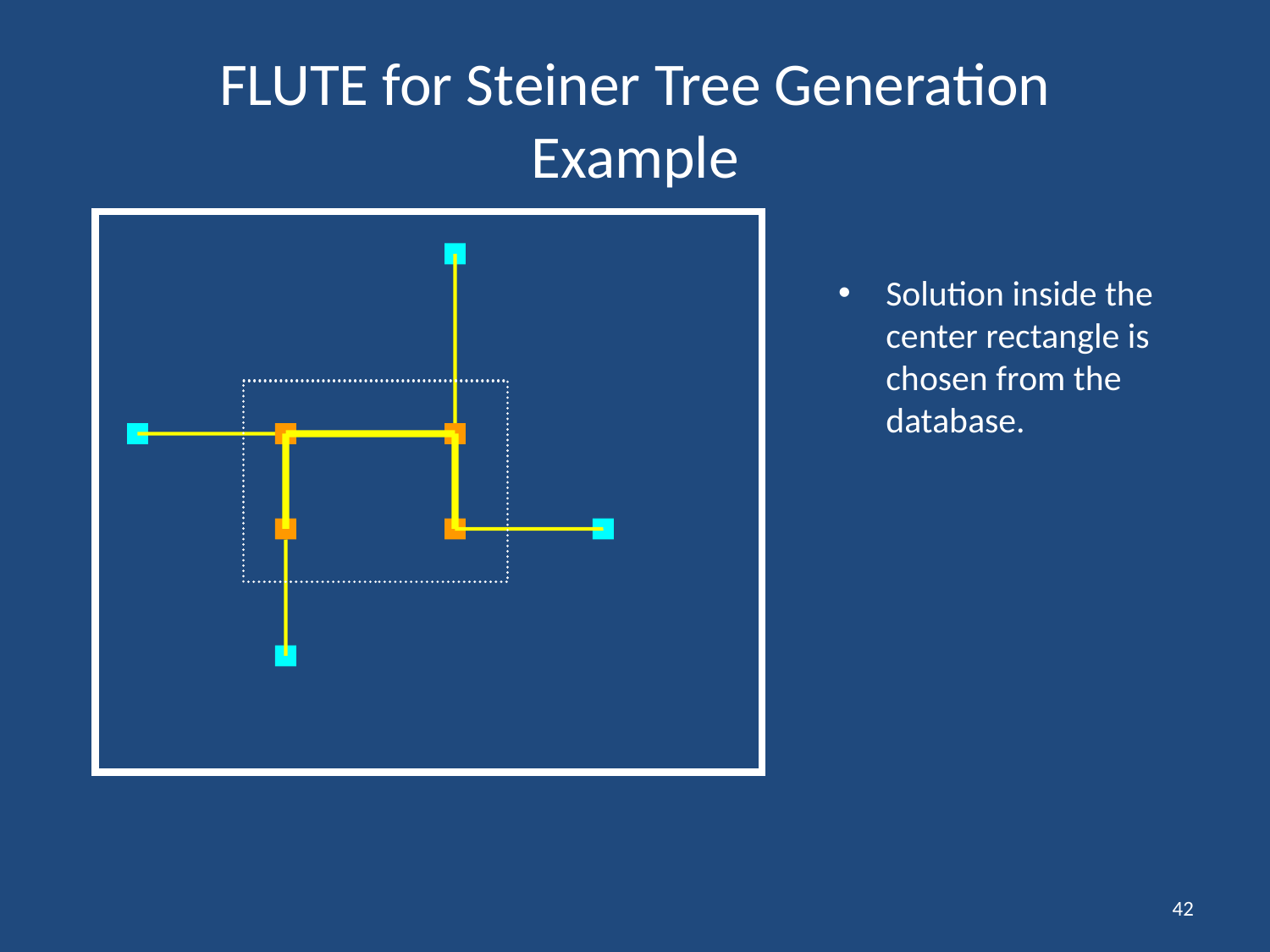

# FLUTE for Steiner Tree Generation Example

Solution inside the center rectangle is chosen from the database.

42